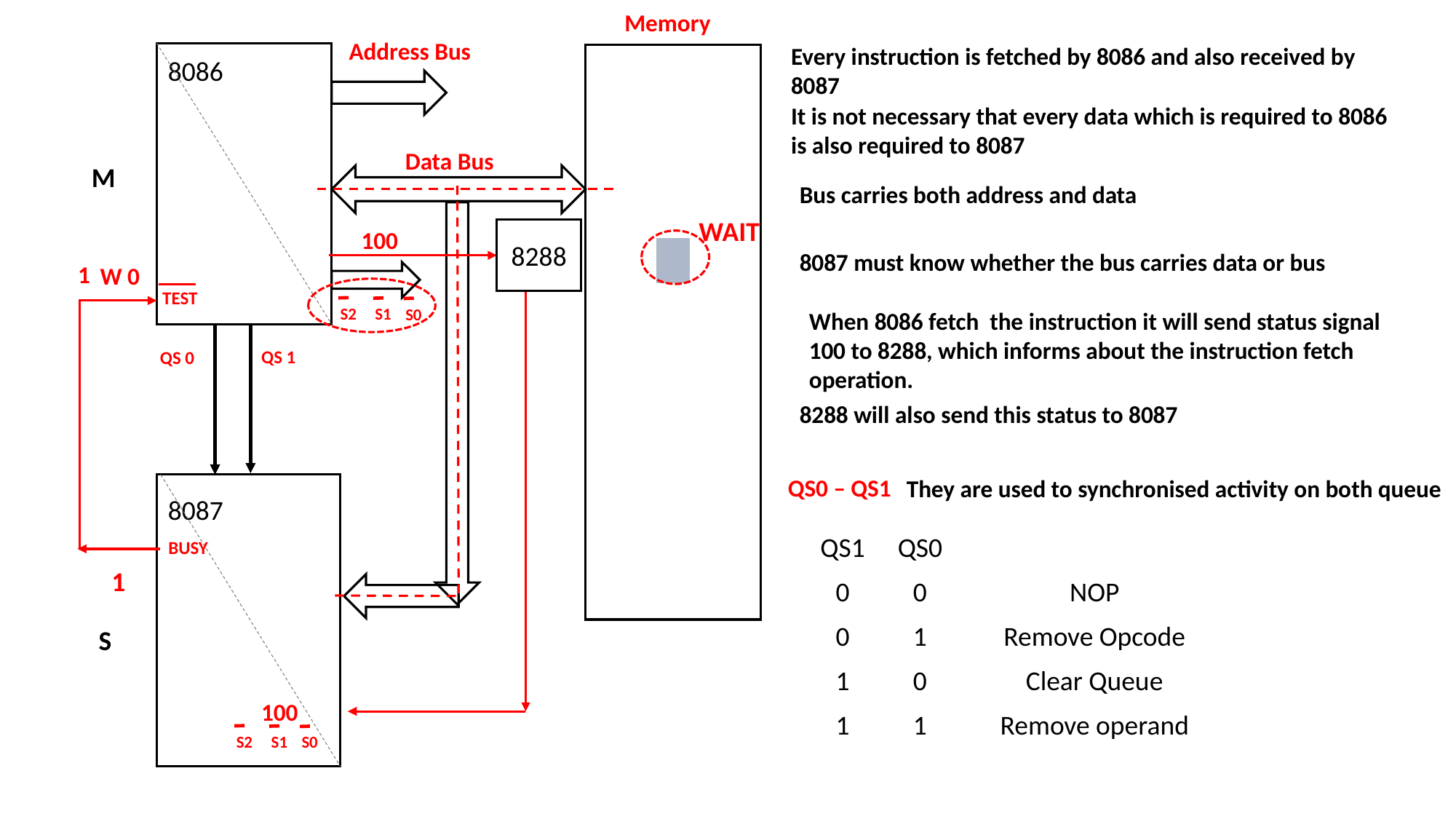

Memory
Address Bus
Every instruction is fetched by 8086 and also received by 8087

8086
|  |
| --- |
|  |
|  |
|  |
|  |
|  |
|  |
|  |
|  |
|  |
|  |
|  |
|  |
|  |
|  |
|  |
|  |
|  |
|  |
|  |

|  |
| --- |
|  |
|  |
|  |
|  |
|  |
It is not necessary that every data which is required to 8086 is also required to 8087
Data Bus
M

Bus carries both address and data
WAIT
100
8288

8087 must know whether the bus carries data or bus
1
0
W

   TEST
S2
S1
S0
When 8086 fetch  the instruction it will send status signal 100 to 8288, which informs about the instruction fetch operation.
QS 1
QS 0

8288 will also send this status to 8087
QS0 – QS1
They are used to synchronised activity on both queue

8087
|  |
| --- |
|  |
|  |
|  |
|  |
|  |
   BUSY
| QS1 | QS0 |  |
| --- | --- | --- |
| 0 | 0 | NOP |
| 0 | 1 | Remove Opcode |
| 1 | 0 | Clear Queue |
| 1 | 1 | Remove operand |
1

S
100
S2
S1
S0